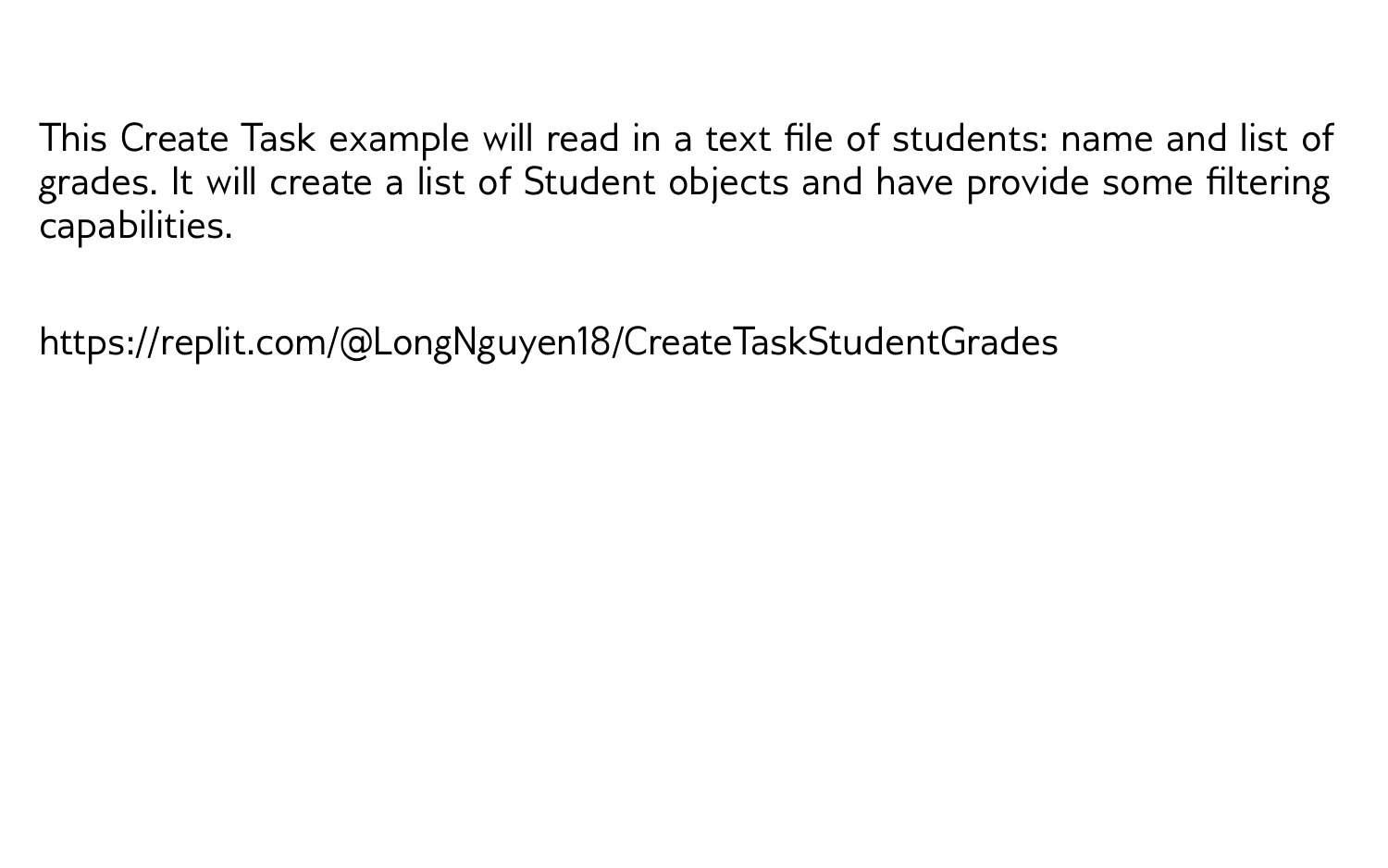

This Create Task example will read in a text file of students: name and list of grades. It will create a list of Student objects and have provide some filtering capabilities.

https://replit.com/@LongNguyen18/CreateTaskStudentGrades